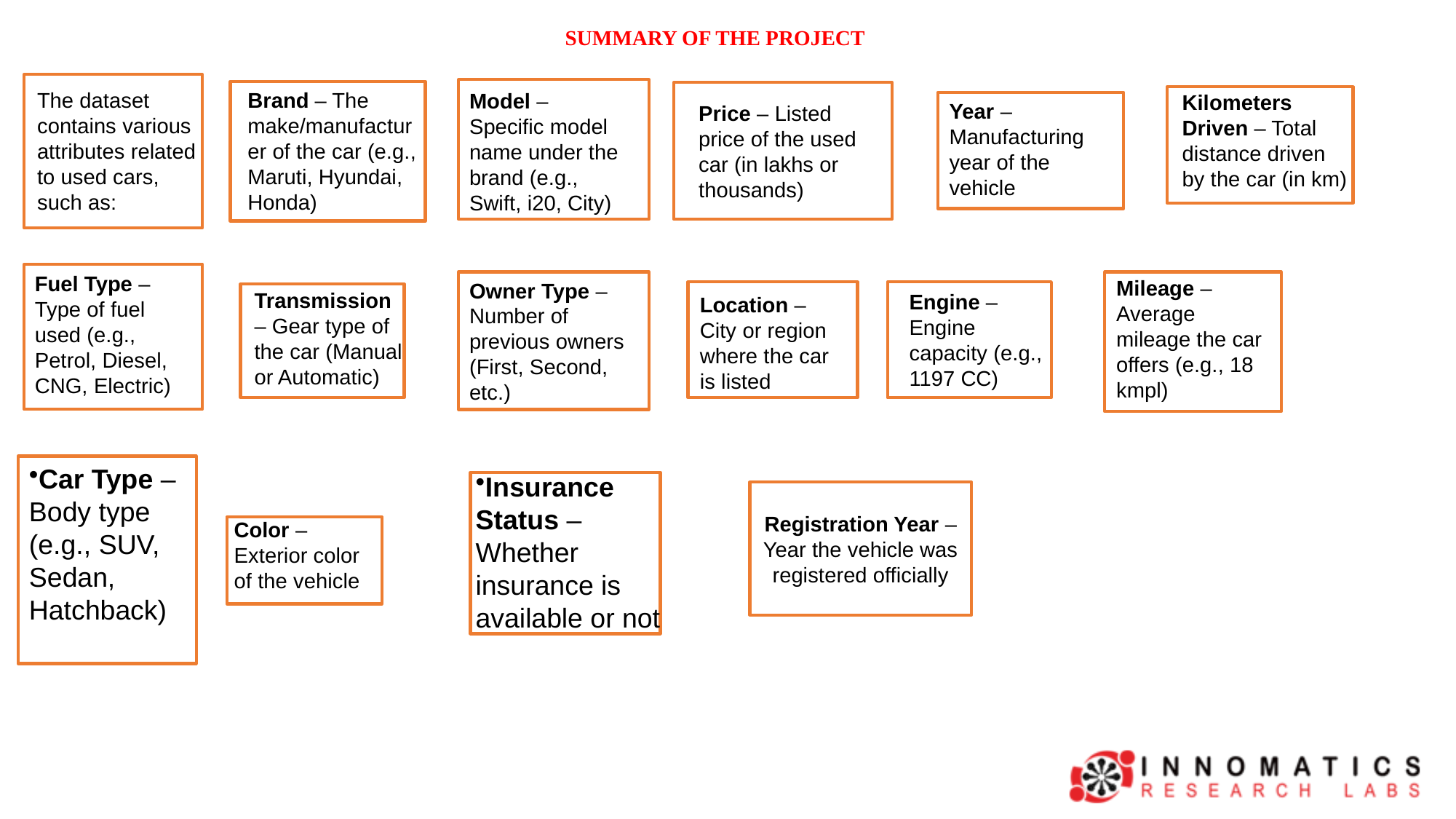

SUMMARY OF THE PROJECT

Brand – The make/manufacturer of the car (e.g., Maruti, Hyundai, Honda)
The dataset contains various attributes related to used cars, such as:

Model – Specific model name under the brand (e.g., Swift, i20, City)

Kilometers Driven – Total distance driven by the car (in km)

Year – Manufacturing year of the vehicle

Price – Listed price of the used car (in lakhs or thousands)

Fuel Type – Type of fuel used (e.g., Petrol, Diesel, CNG, Electric)
Mileage – Average mileage the car offers (e.g., 18 kmpl)

Owner Type – Number of previous owners (First, Second, etc.)

Transmission – Gear type of the car (Manual or Automatic)

Engine – Engine capacity (e.g., 1197 CC)

Location – City or region where the car is listed
Car Type – Body type (e.g., SUV, Sedan, Hatchback)

Insurance Status – Whether insurance is available or not

Registration Year – Year the vehicle was registered officially
Color – Exterior color of the vehicle